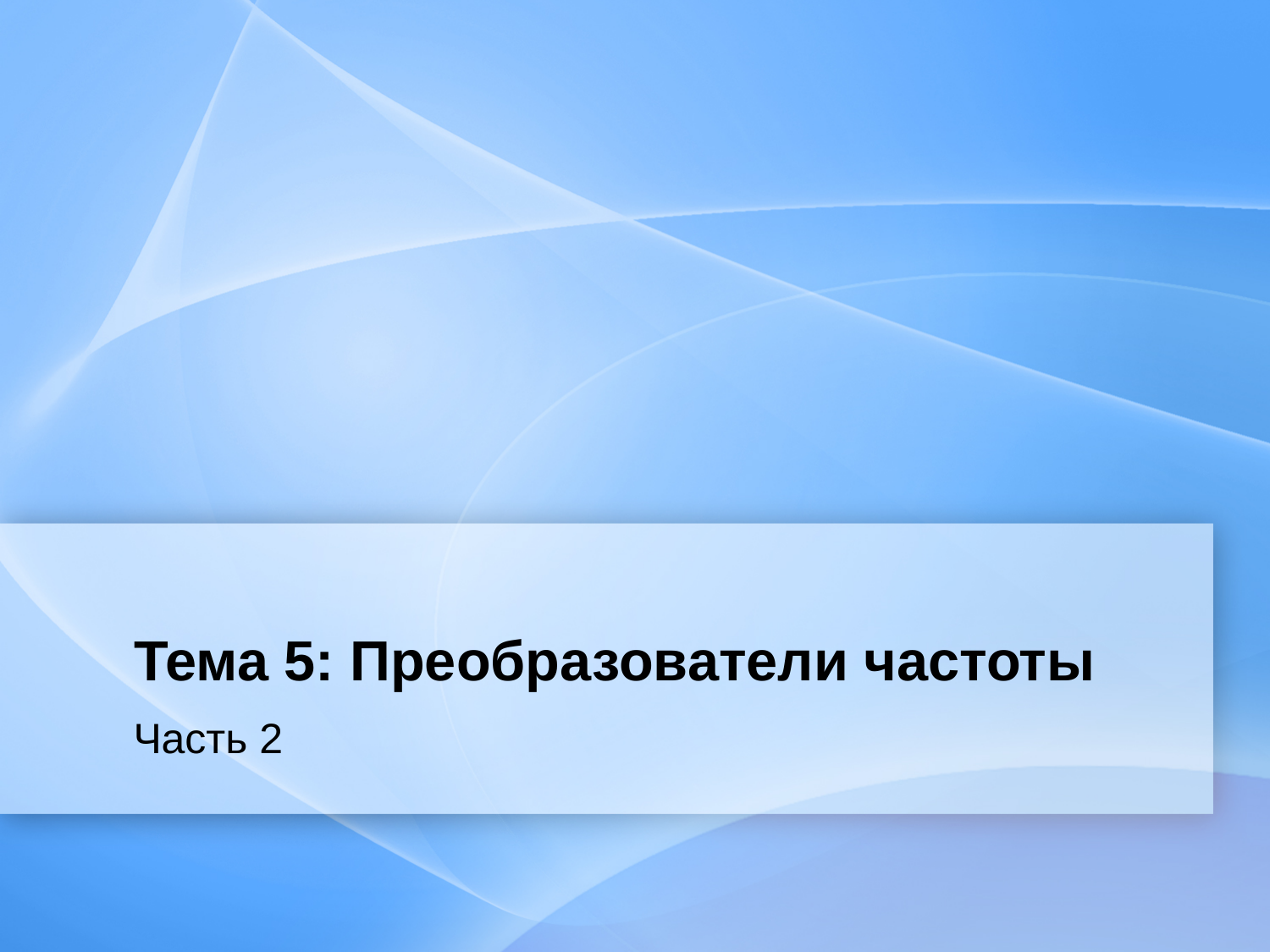

# Тема 5: Преобразователи частоты
Часть 2